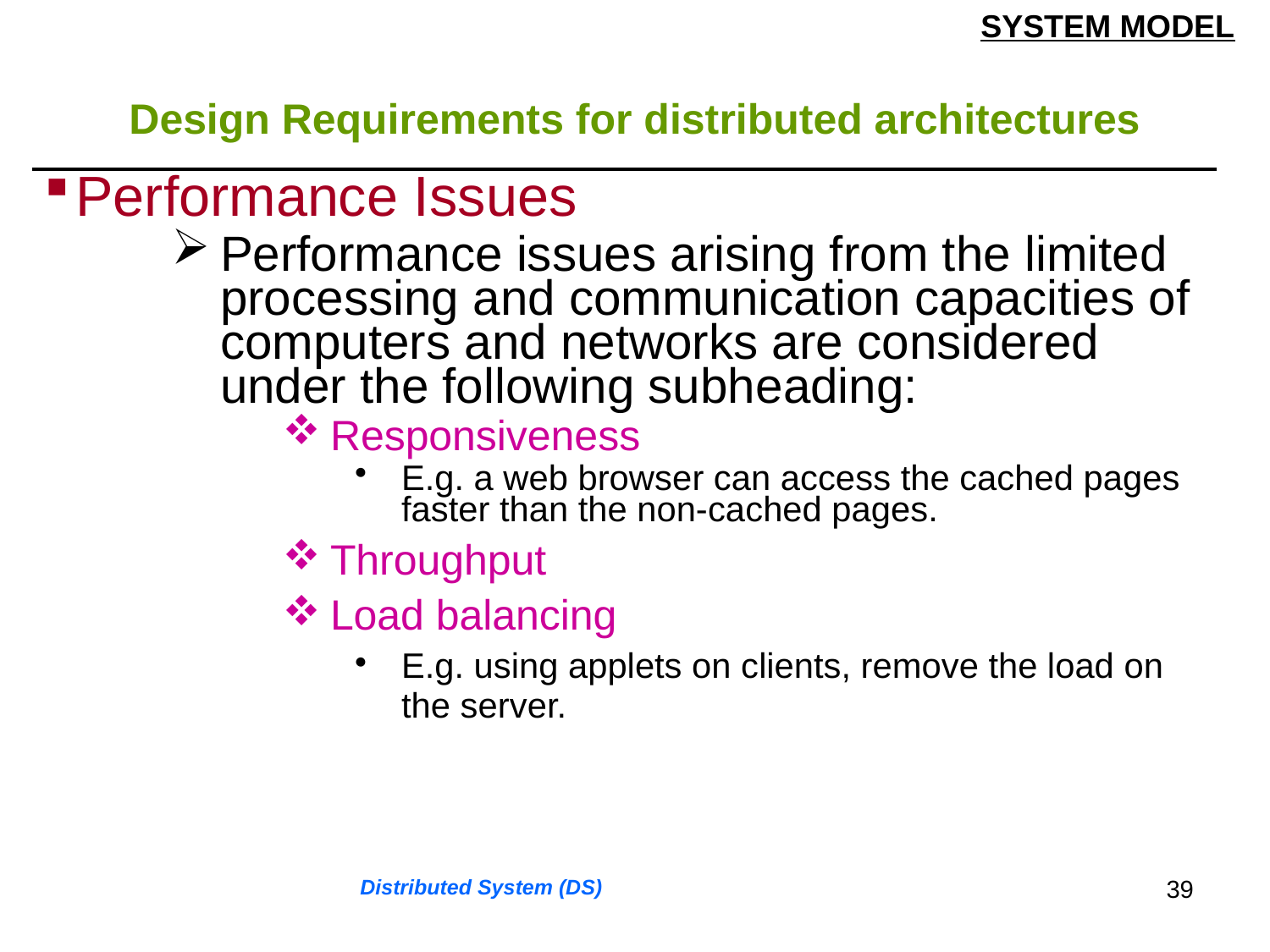

SYSTEM MODEL
# Design Requirements for distributed architectures
| Performance Issues Performance issues arising from the limited processing and communication capacities of computers and networks are considered under the following subheading: Responsiveness E.g. a web browser can access the cached pages faster than the non-cached pages. Throughput Load balancing E.g. using applets on clients, remove the load on the server. |
| --- |
39
Distributed System (DS)